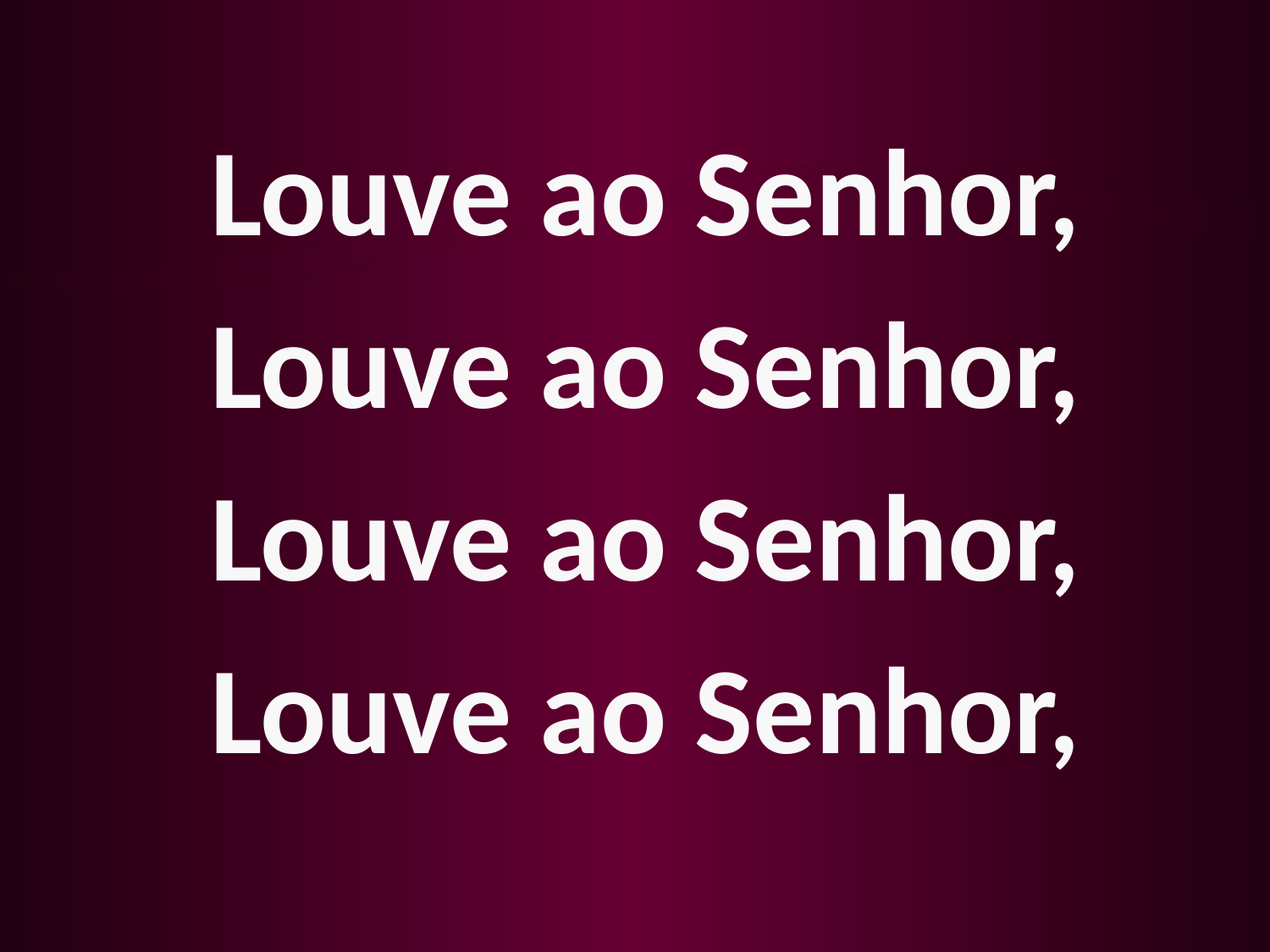

Louve ao Senhor,
Louve ao Senhor,
Louve ao Senhor,
Louve ao Senhor,